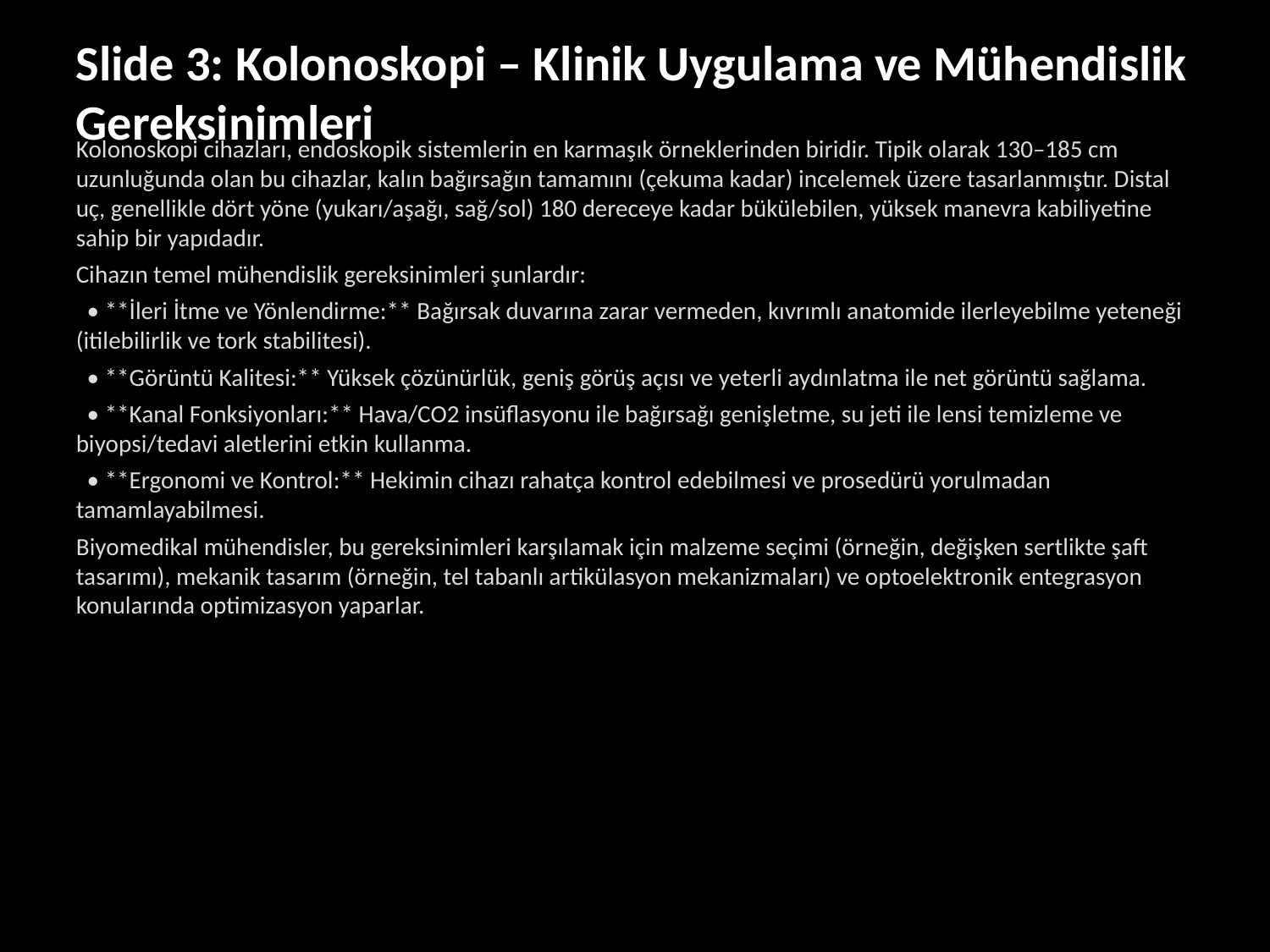

Slide 3: Kolonoskopi – Klinik Uygulama ve Mühendislik Gereksinimleri
Kolonoskopi cihazları, endoskopik sistemlerin en karmaşık örneklerinden biridir. Tipik olarak 130–185 cm uzunluğunda olan bu cihazlar, kalın bağırsağın tamamını (çekuma kadar) incelemek üzere tasarlanmıştır. Distal uç, genellikle dört yöne (yukarı/aşağı, sağ/sol) 180 dereceye kadar bükülebilen, yüksek manevra kabiliyetine sahip bir yapıdadır.
Cihazın temel mühendislik gereksinimleri şunlardır:
  • **İleri İtme ve Yönlendirme:** Bağırsak duvarına zarar vermeden, kıvrımlı anatomide ilerleyebilme yeteneği (itilebilirlik ve tork stabilitesi).
  • **Görüntü Kalitesi:** Yüksek çözünürlük, geniş görüş açısı ve yeterli aydınlatma ile net görüntü sağlama.
  • **Kanal Fonksiyonları:** Hava/CO2 insüflasyonu ile bağırsağı genişletme, su jeti ile lensi temizleme ve biyopsi/tedavi aletlerini etkin kullanma.
  • **Ergonomi ve Kontrol:** Hekimin cihazı rahatça kontrol edebilmesi ve prosedürü yorulmadan tamamlayabilmesi.
Biyomedikal mühendisler, bu gereksinimleri karşılamak için malzeme seçimi (örneğin, değişken sertlikte şaft tasarımı), mekanik tasarım (örneğin, tel tabanlı artikülasyon mekanizmaları) ve optoelektronik entegrasyon konularında optimizasyon yaparlar.